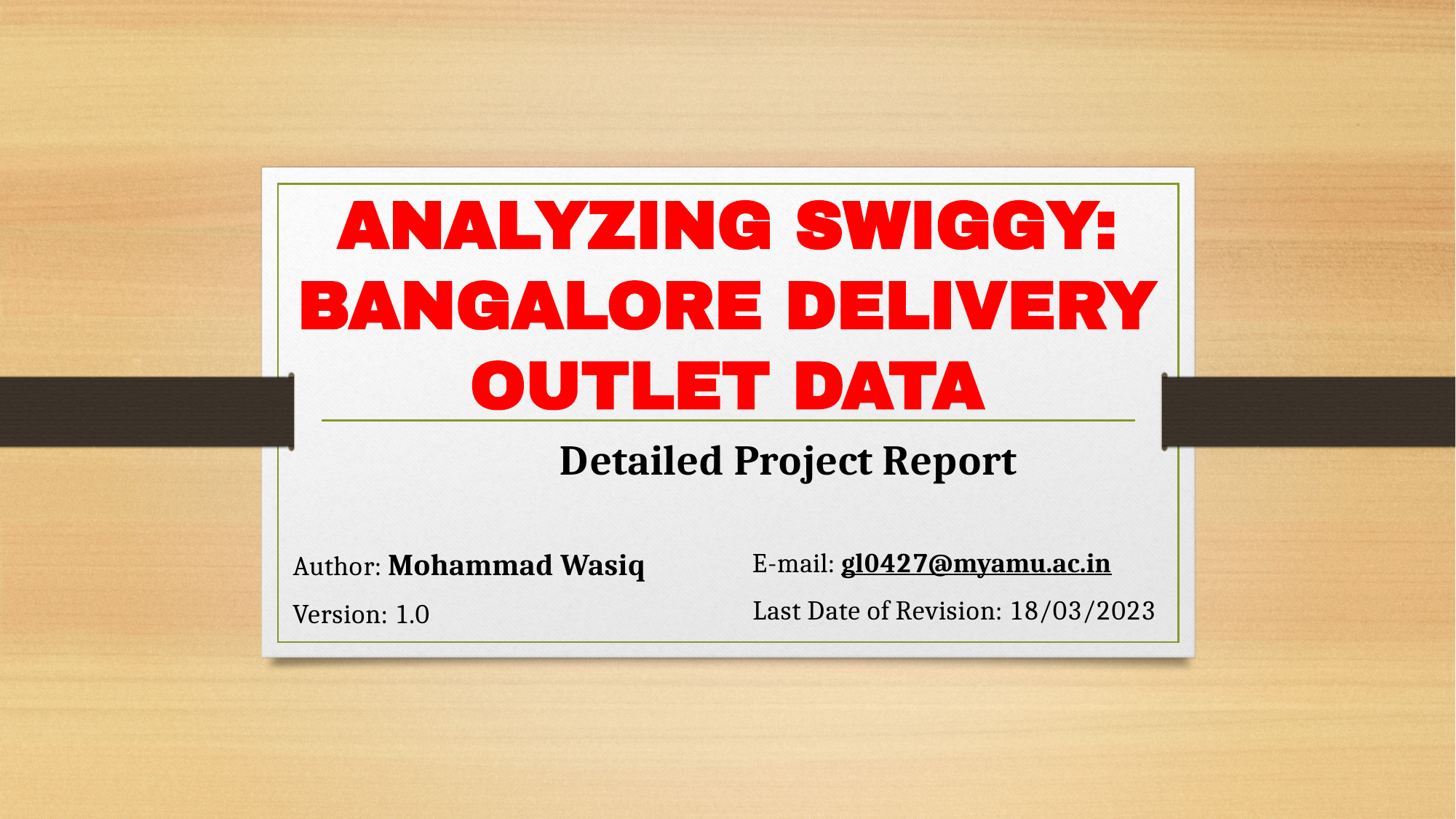

# ANALYZING SWIGGY: BANGALORE DELIVERY OUTLET DATA
Detailed Project Report
Author: Mohammad Wasiq
Version: 1.0
E-mail: gl0427@myamu.ac.in
Last Date of Revision: 18/03/2023